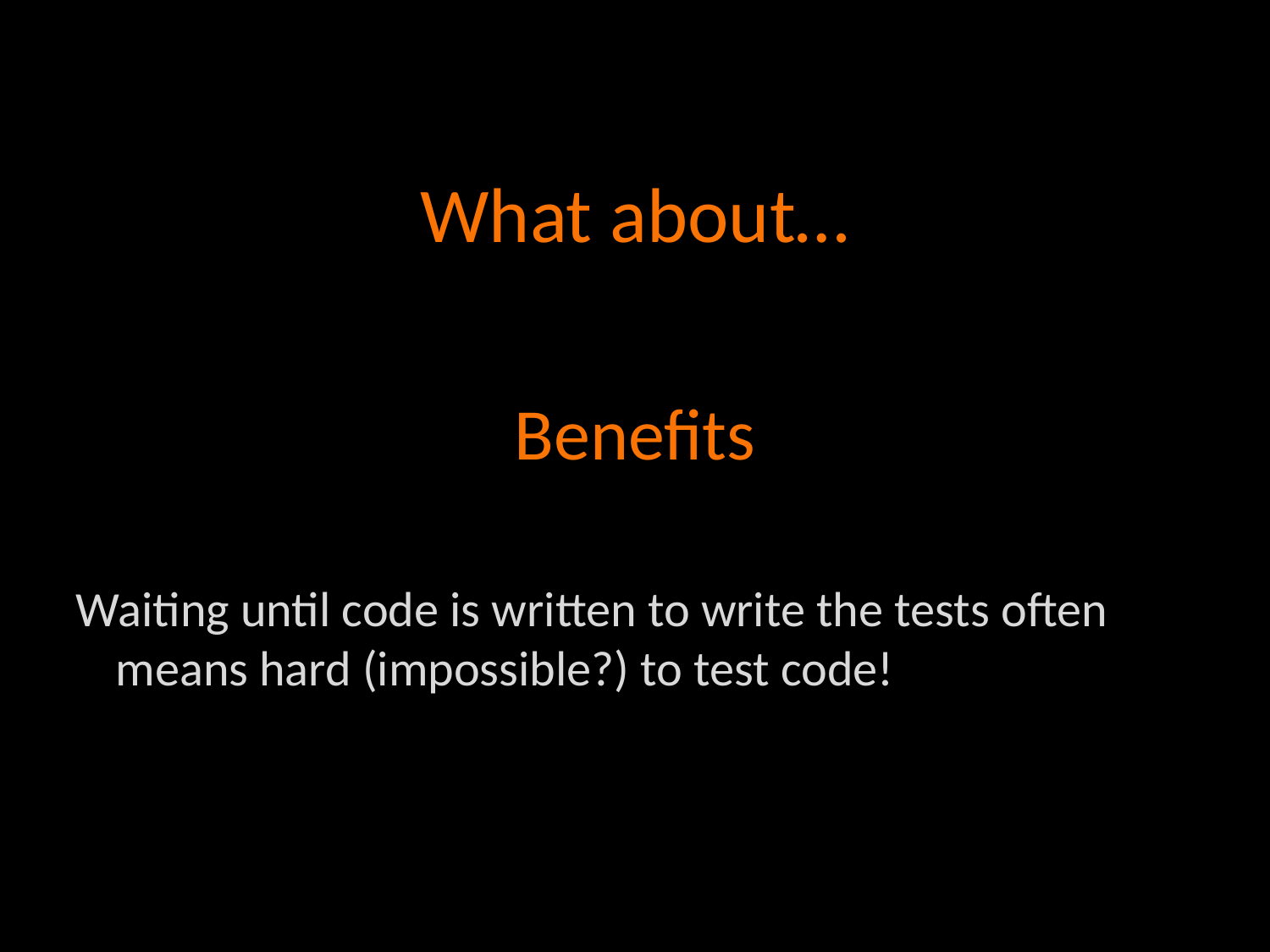

# What about…
Benefits
Waiting until code is written to write the tests often means hard (impossible?) to test code!